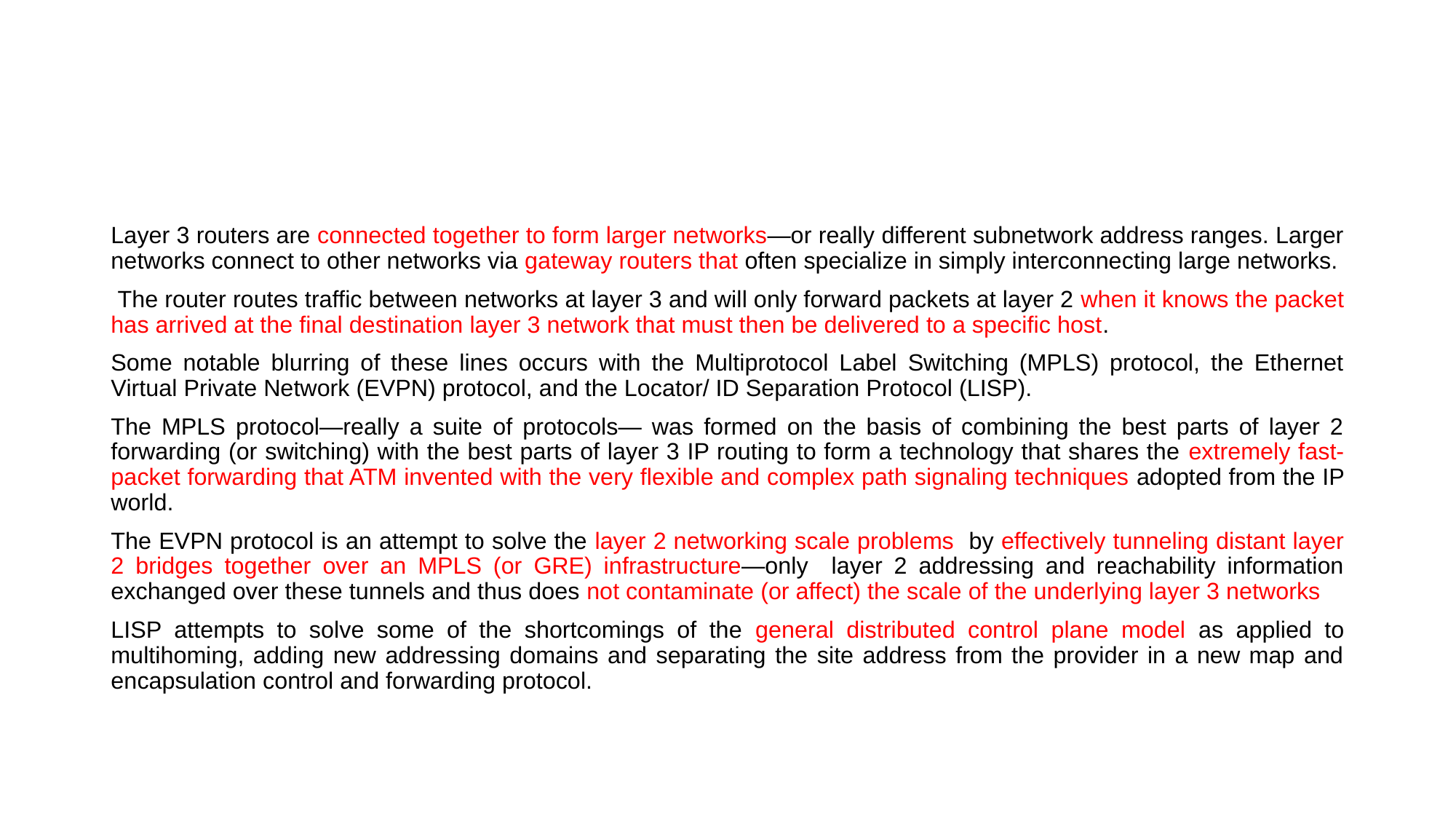

#
Layer 3 routers are connected together to form larger networks—or really different subnetwork address ranges. Larger networks connect to other networks via gateway routers that often specialize in simply interconnecting large networks.
 The router routes traffic between networks at layer 3 and will only forward packets at layer 2 when it knows the packet has arrived at the final destination layer 3 network that must then be delivered to a specific host.
Some notable blurring of these lines occurs with the Multiprotocol Label Switching (MPLS) protocol, the Ethernet Virtual Private Network (EVPN) protocol, and the Locator/ ID Separation Protocol (LISP).
The MPLS protocol—really a suite of protocols— was formed on the basis of combining the best parts of layer 2 forwarding (or switching) with the best parts of layer 3 IP routing to form a technology that shares the extremely fast-packet forwarding that ATM invented with the very flexible and complex path signaling techniques adopted from the IP world.
The EVPN protocol is an attempt to solve the layer 2 networking scale problems  by effectively tunneling distant layer 2 bridges together over an MPLS (or GRE) infrastructure—only  layer 2 addressing and reachability information exchanged over these tunnels and thus does not contaminate (or affect) the scale of the underlying layer 3 networks
LISP attempts to solve some of the shortcomings of the general distributed control plane model as applied to multihoming, adding new addressing domains and separating the site address from the provider in a new map and encapsulation control and forwarding protocol.